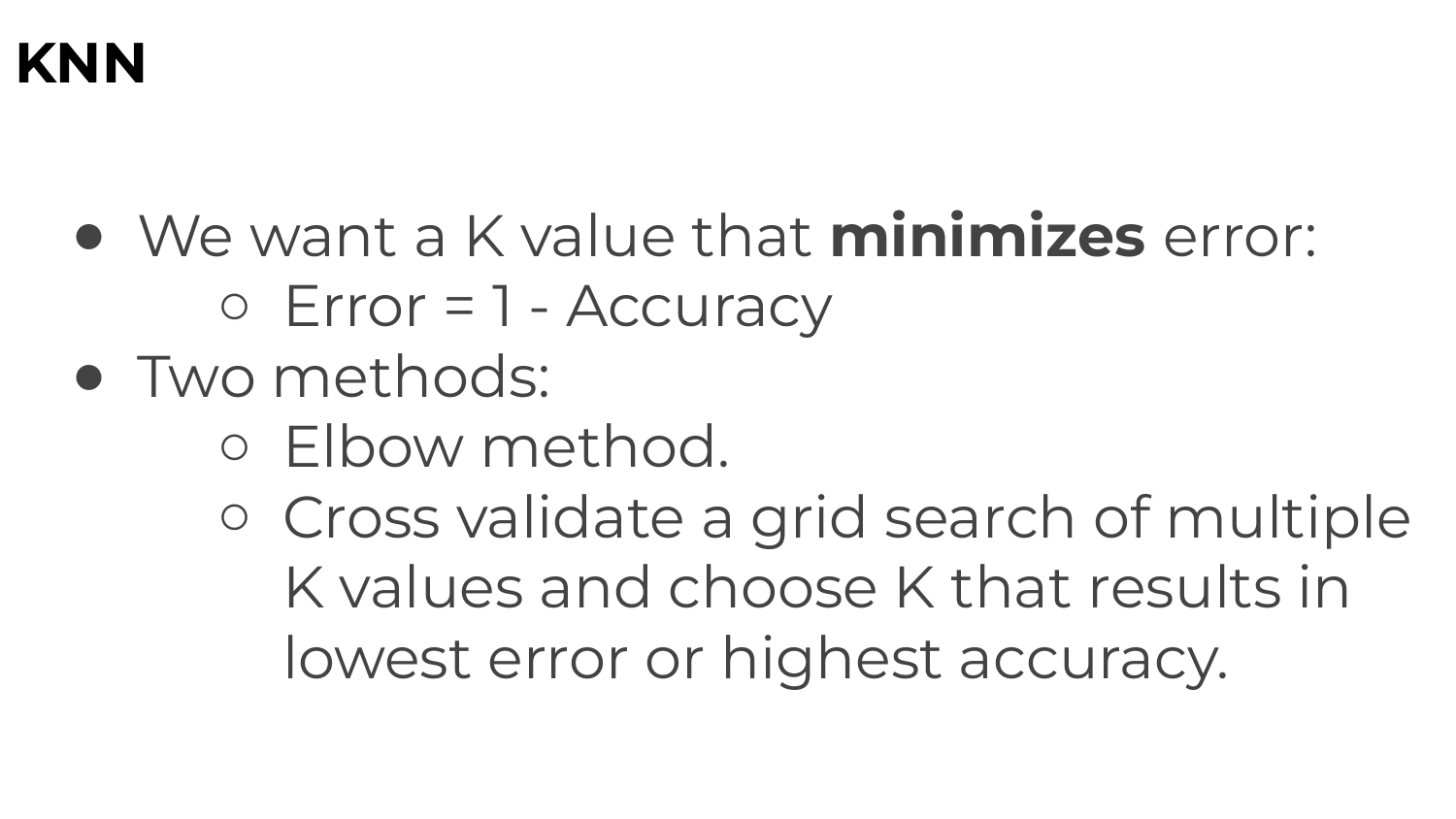

# KNN
We want a K value that minimizes error:
Error = 1 - Accuracy
Two methods:
Elbow method.
Cross validate a grid search of multiple K values and choose K that results in lowest error or highest accuracy.